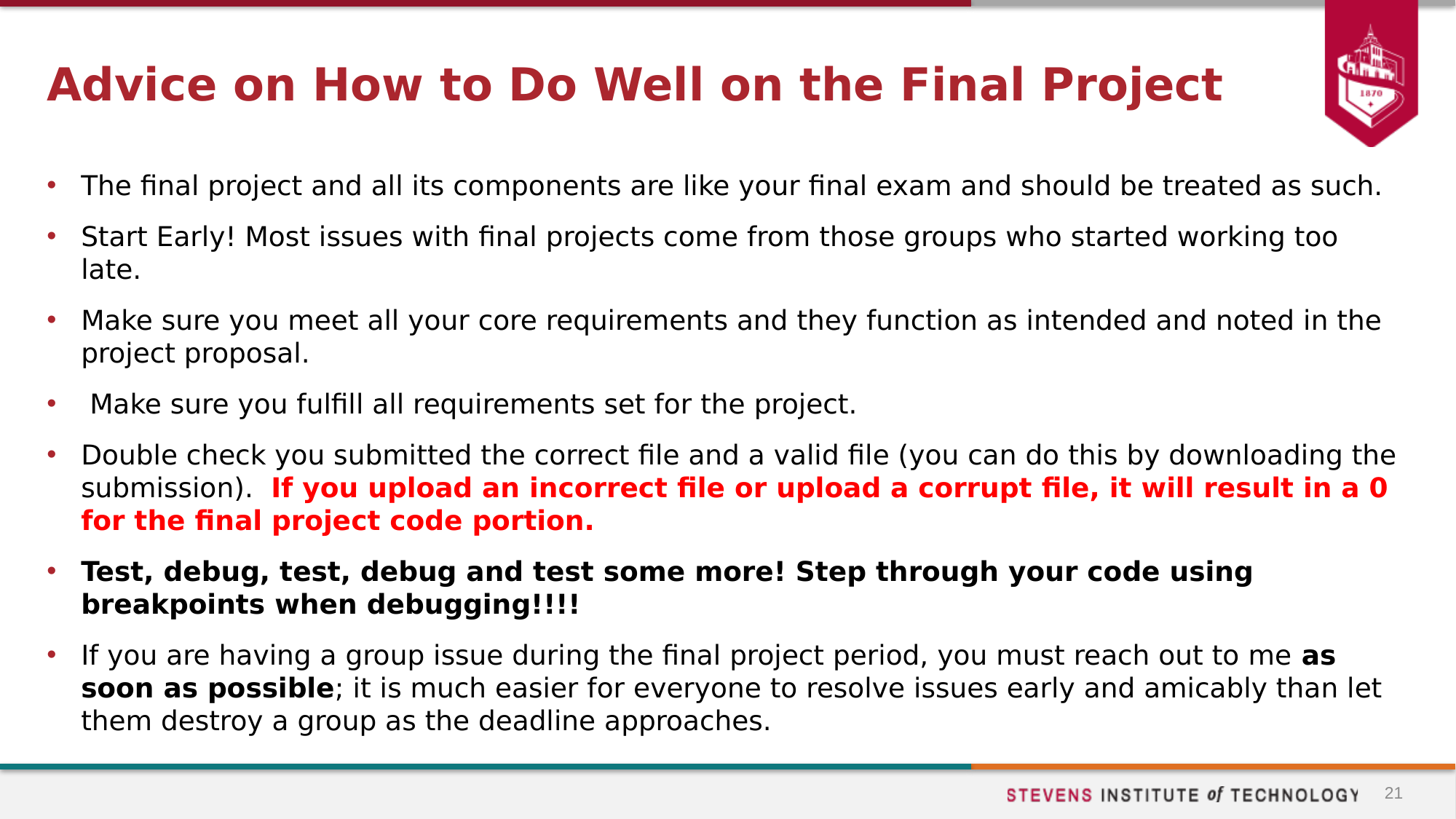

# Advice on How to Do Well on the Final Project
The final project and all its components are like your final exam and should be treated as such.
Start Early! Most issues with final projects come from those groups who started working too late.
Make sure you meet all your core requirements and they function as intended and noted in the project proposal.
 Make sure you fulfill all requirements set for the project.
Double check you submitted the correct file and a valid file (you can do this by downloading the submission).  If you upload an incorrect file or upload a corrupt file, it will result in a 0 for the final project code portion.
Test, debug, test, debug and test some more! Step through your code using breakpoints when debugging!!!!
If you are having a group issue during the final project period, you must reach out to me as soon as possible; it is much easier for everyone to resolve issues early and amicably than let them destroy a group as the deadline approaches.

21